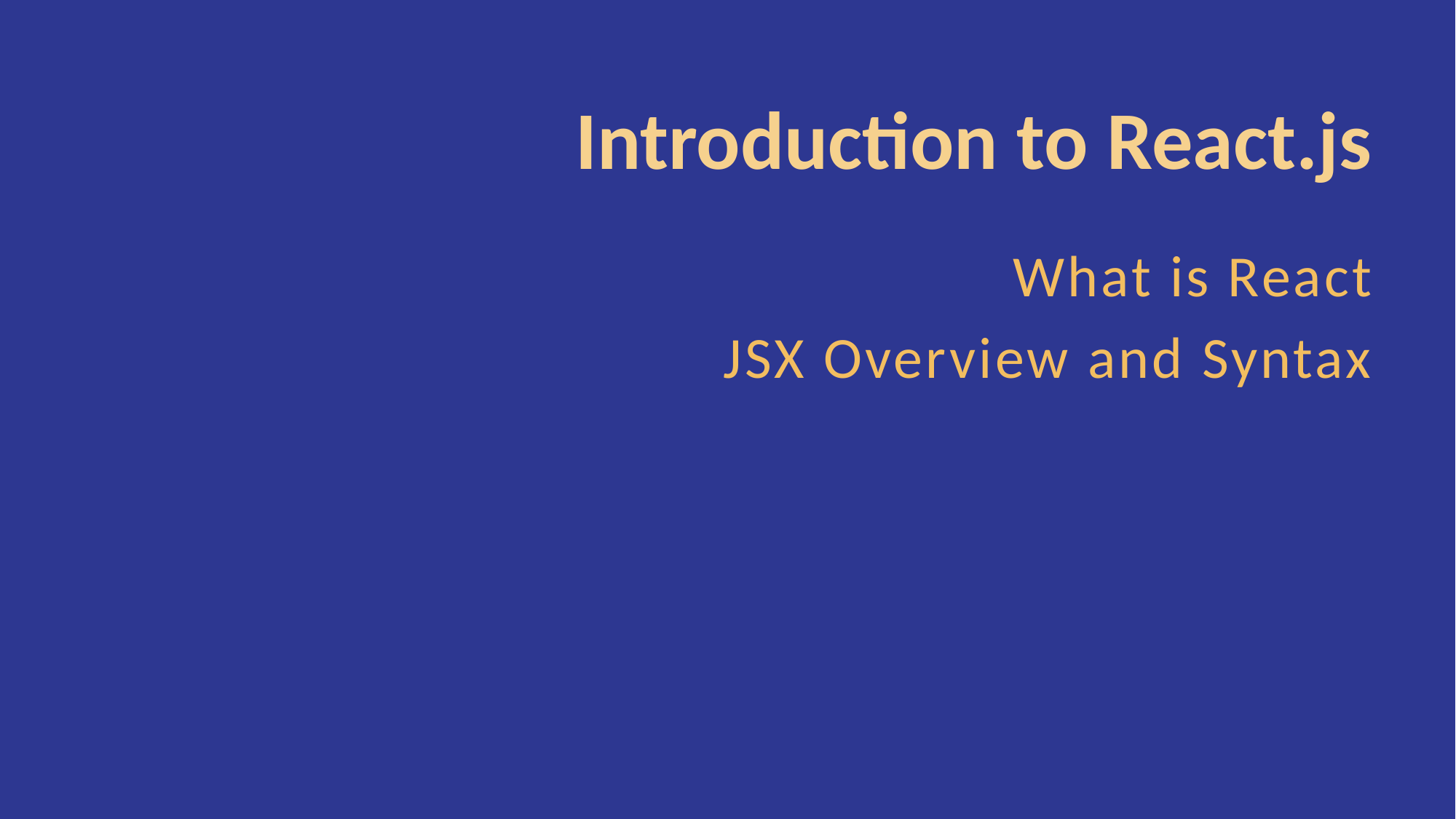

# Introduction to React.js
What is React
JSX Overview and Syntax